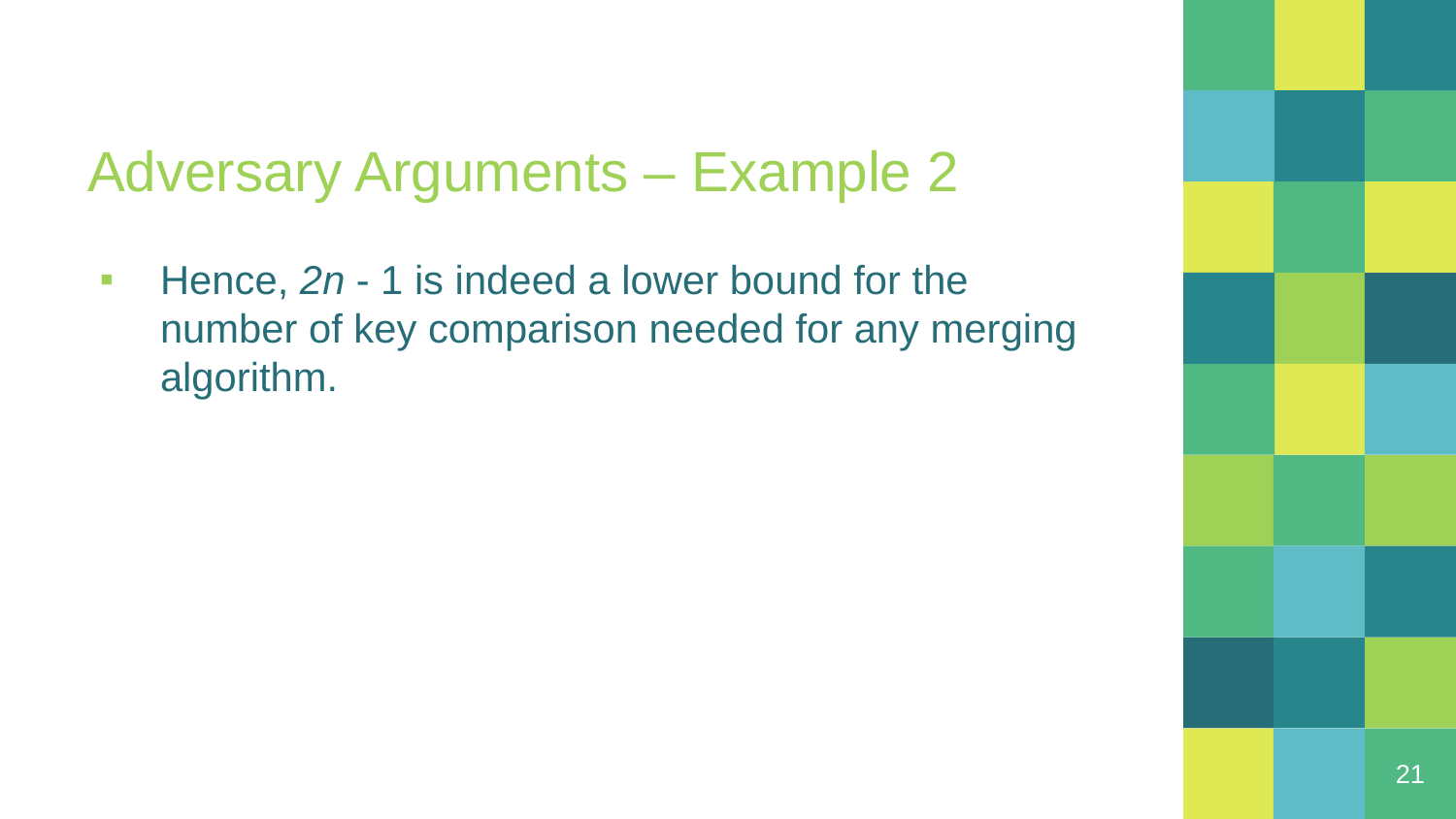

# Adversary Arguments – Example 2
Hence, 2n - 1 is indeed a lower bound for the number of key comparison needed for any merging algorithm.

21